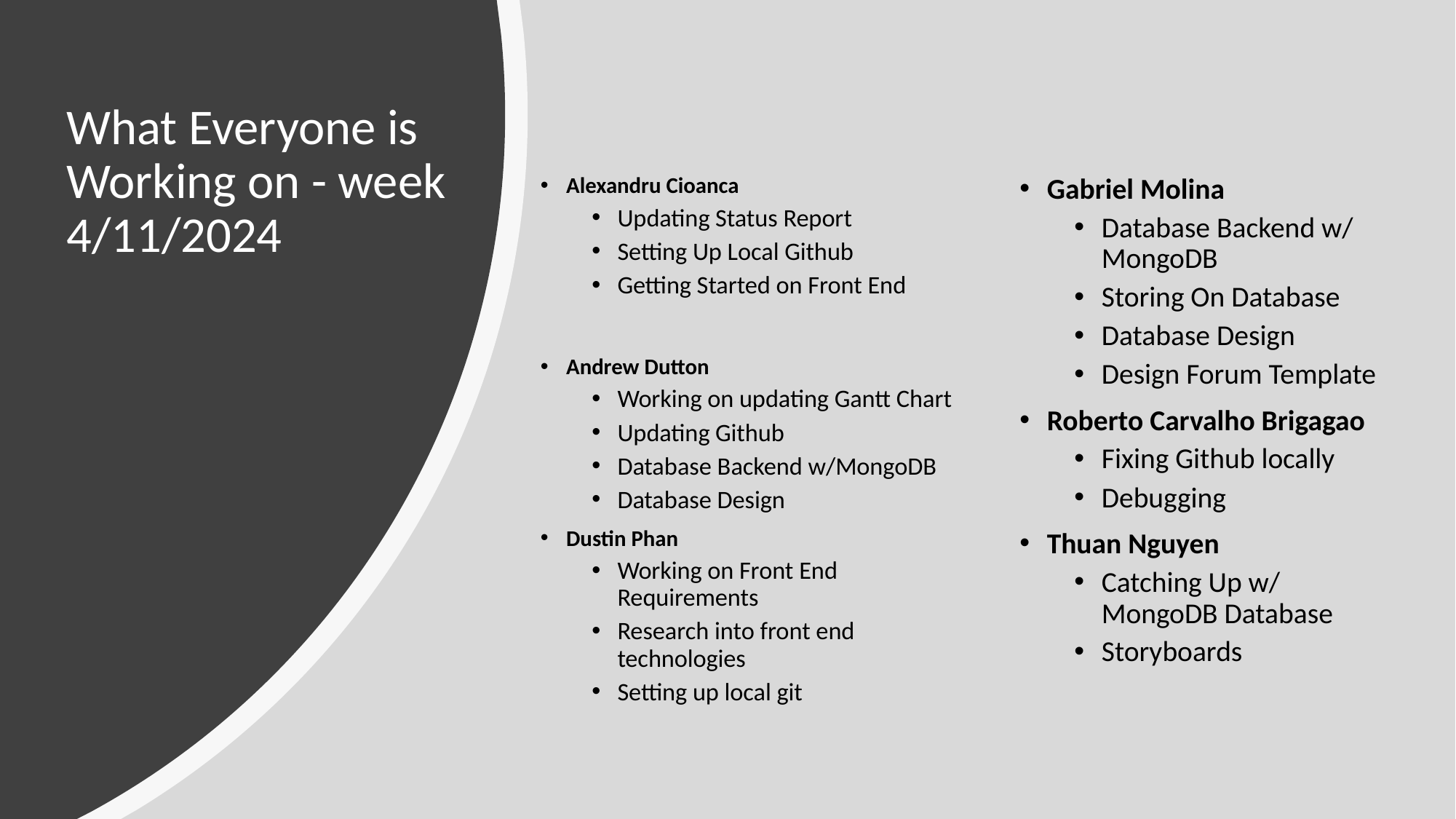

# What Everyone is Working on - week 4/11/2024
Alexandru Cioanca
Updating Status Report
Setting Up Local Github
Getting Started on Front End

Andrew Dutton
Working on updating Gantt Chart
Updating Github
Database Backend w/MongoDB
Database Design
Dustin Phan​
Working on Front End Requirements
Research into front end technologies
Setting up local git

Gabriel Molina​
Database Backend w/ MongoDB
Storing On Database
Database Design
Design Forum Template
Roberto Carvalho Brigagao
Fixing Github locally
Debugging
Thuan Nguyen
Catching Up w/ MongoDB Database
Storyboards